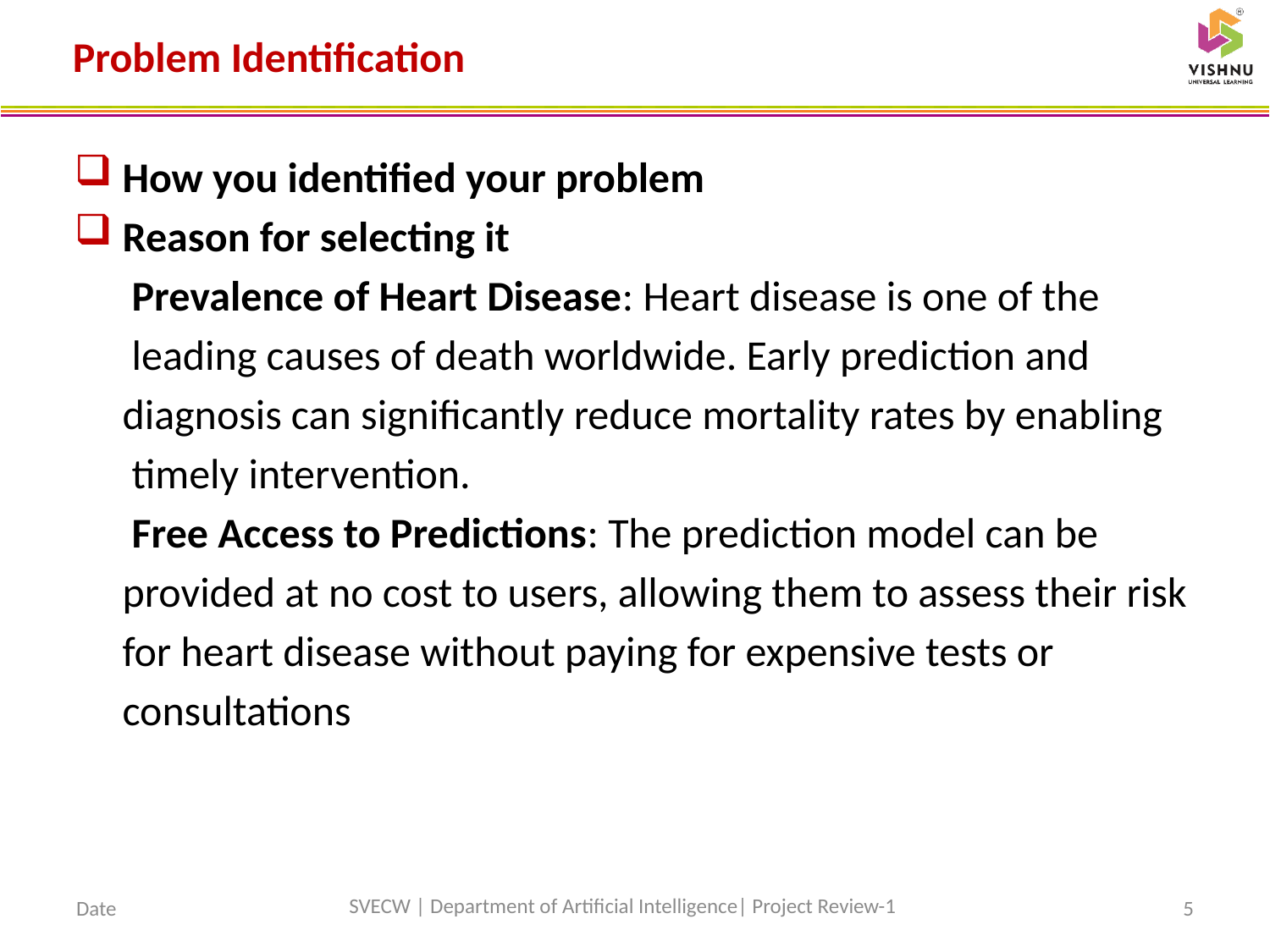

# Problem Identification
How you identified your problem
Reason for selecting it
      Prevalence of Heart Disease: Heart disease is one of the
      leading causes of death worldwide. Early prediction and
     diagnosis can significantly reduce mortality rates by enabling
      timely intervention.
      Free Access to Predictions: The prediction model can be
     provided at no cost to users, allowing them to assess their risk
     for heart disease without paying for expensive tests or
     consultations

SVECW | Department of Artificial Intelligence| Project Review-1
Date
5